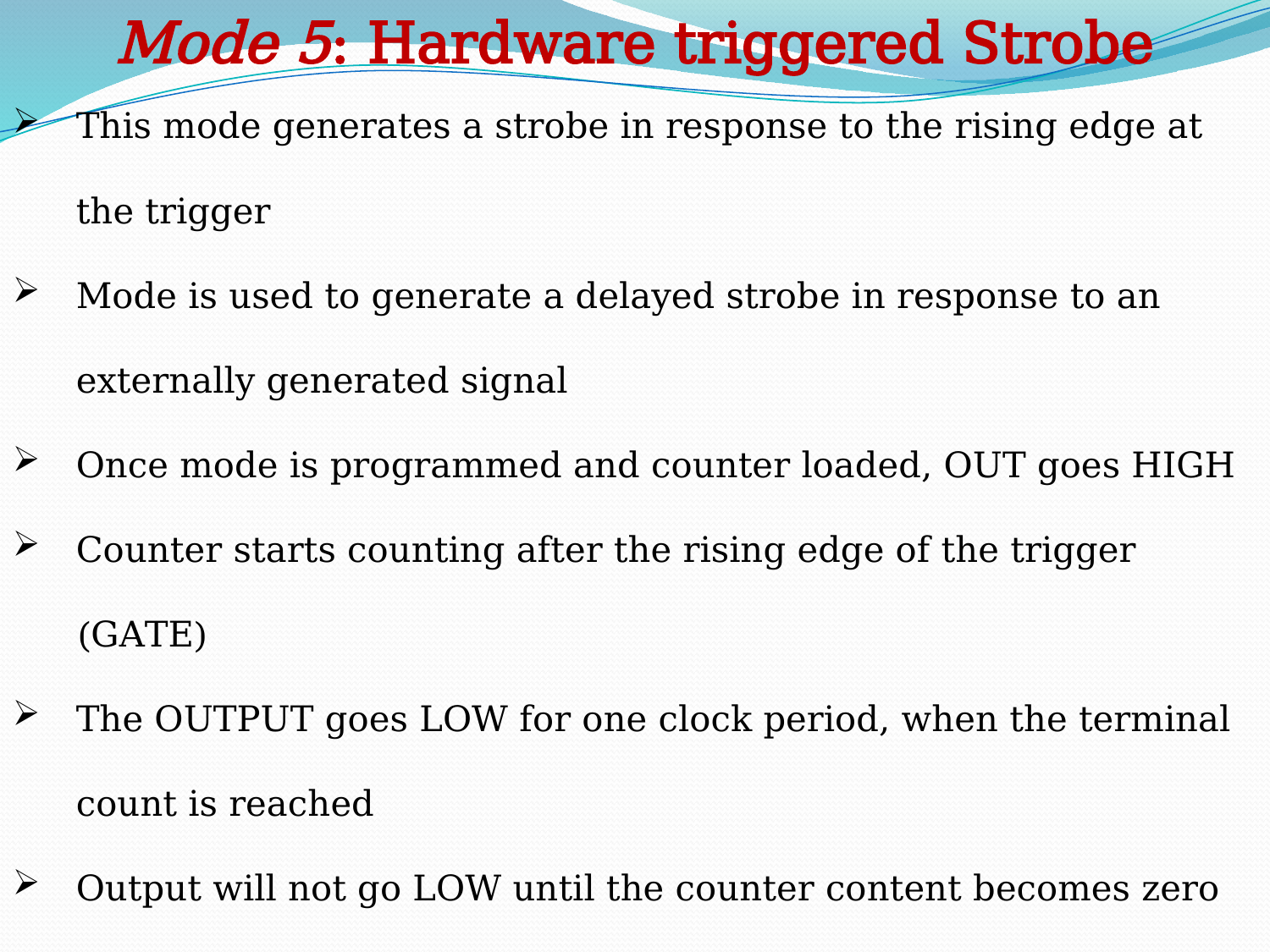

Mode 5: Hardware triggered Strobe

This mode generates a strobe in response to the rising edge at the trigger
Mode is used to generate a delayed strobe in response to an externally generated signal
Once mode is programmed and counter loaded, OUT goes HIGH
Counter starts counting after the rising edge of the trigger (GATE)
The OUTPUT goes LOW for one clock period, when the terminal count is reached
Output will not go LOW until the counter content becomes zero after the rising edge of any trigger
GATE is used as trigger input